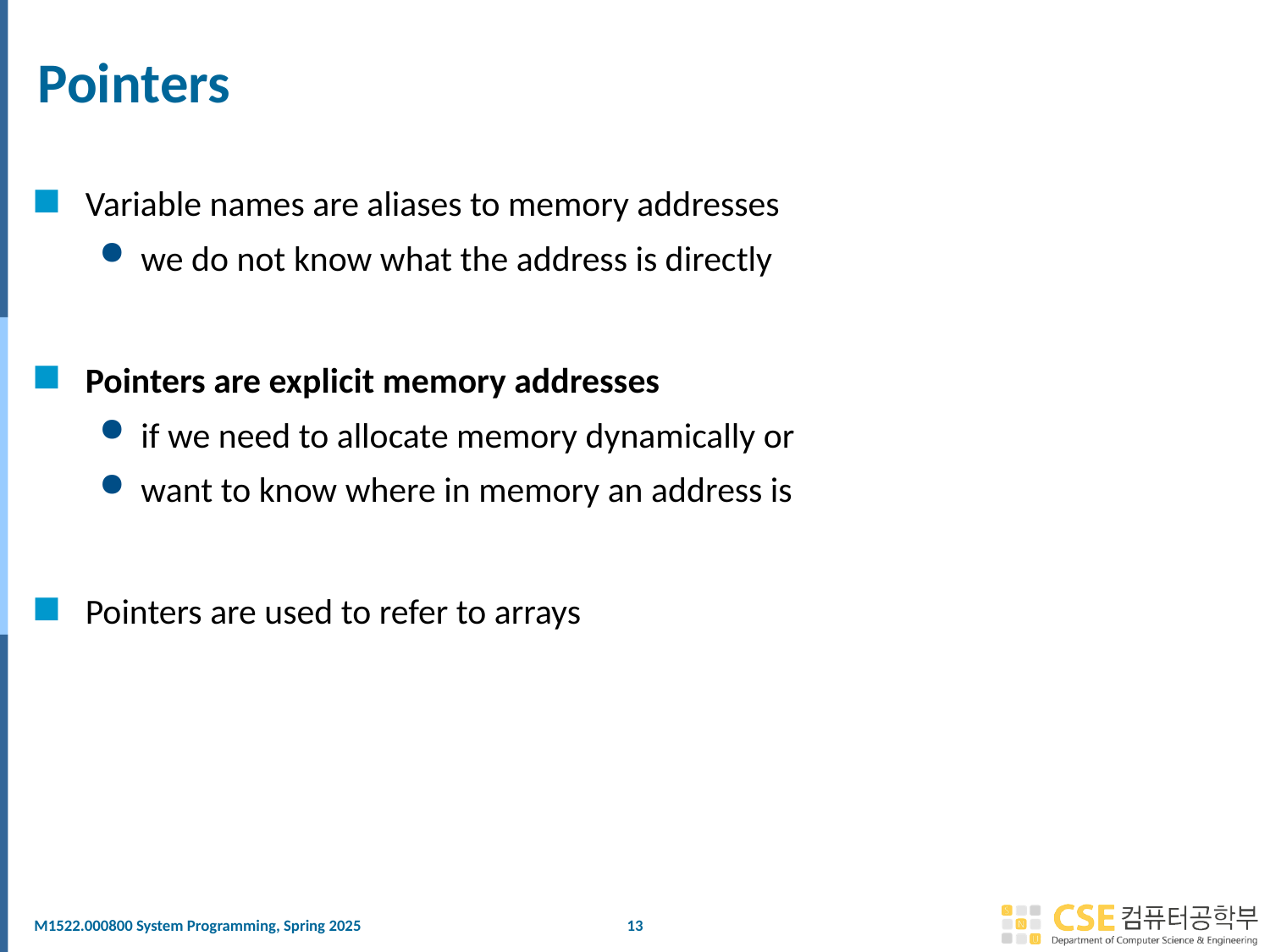

# Pointers
Variable names are aliases to memory addresses
we do not know what the address is directly

Pointers are explicit memory addresses
if we need to allocate memory dynamically or
want to know where in memory an address is

Pointers are used to refer to arrays